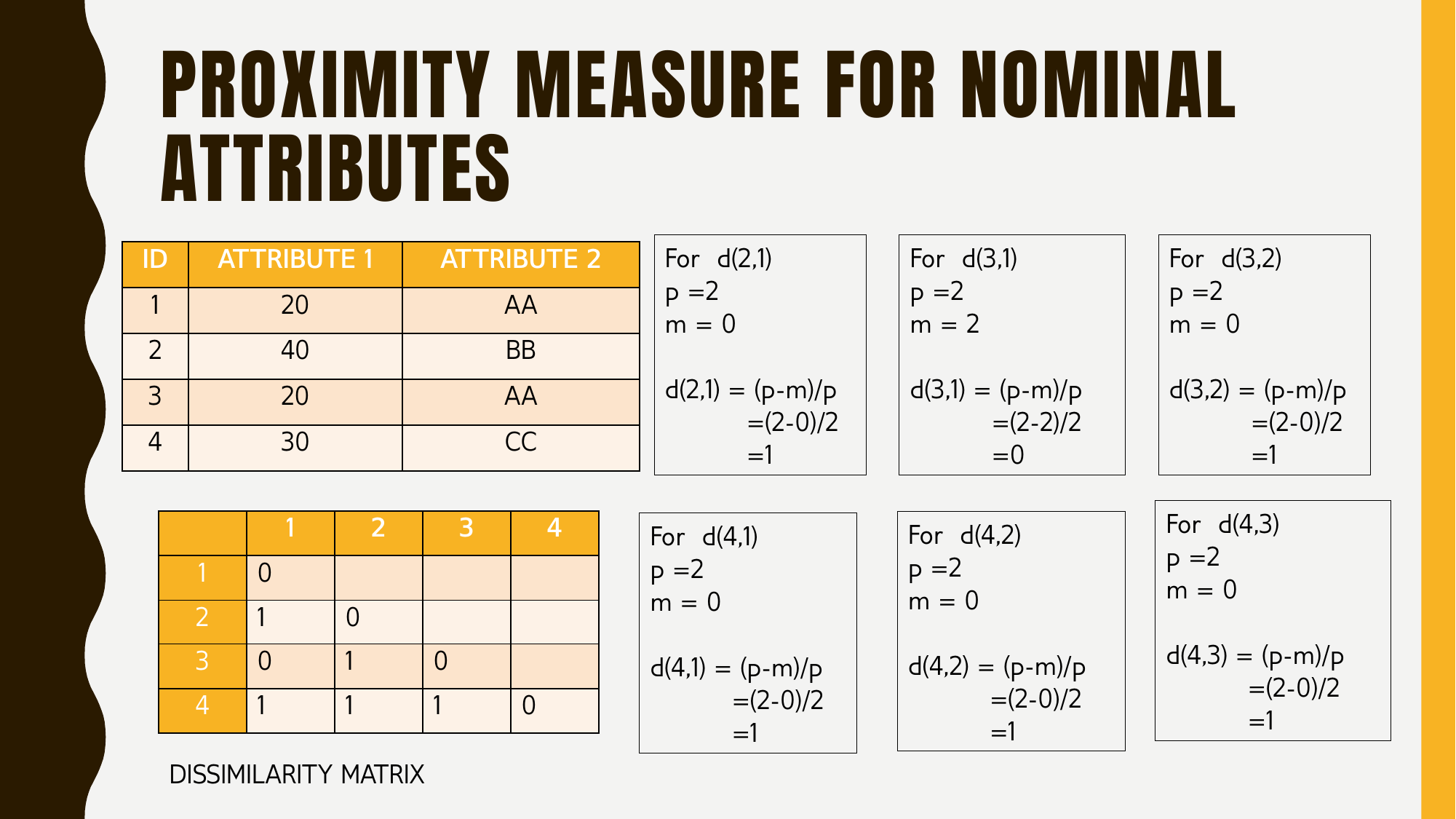

# Proximity measure for nominal attributes
For  d(3,2)
p =2
m = 0

d(3,2) = (p-m)/p
          =(2-0)/2
          =1
For  d(3,1)
p =2
m = 2

d(3,1) = (p-m)/p
          =(2-2)/2
          =0
For  d(2,1)
p =2
m = 0

d(2,1) = (p-m)/p
          =(2-0)/2
          =1
| ID | ATTRIBUTE 1 | ATTRIBUTE 2 |
| --- | --- | --- |
| 1 | 20 | AA |
| 2 | 40 | BB |
| 3 | 20 | AA |
| 4 | 30 | CC |
For  d(4,3)
p =2
m = 0

d(4,3) = (p-m)/p
          =(2-0)/2
          =1
|  | 1 | 2 | 3 | 4 |
| --- | --- | --- | --- | --- |
| 1 | 0 |  |  |  |
| 2 | 1 | 0 |  |  |
| 3 | 0 | 1 | 0 |  |
| 4 | 1 | 1 | 1 | 0 |
For  d(4,2)
p =2
m = 0

d(4,2) = (p-m)/p
          =(2-0)/2
          =1
For  d(4,1)
p =2
m = 0

d(4,1) = (p-m)/p
          =(2-0)/2
          =1
DISSIMILARITY MATRIX